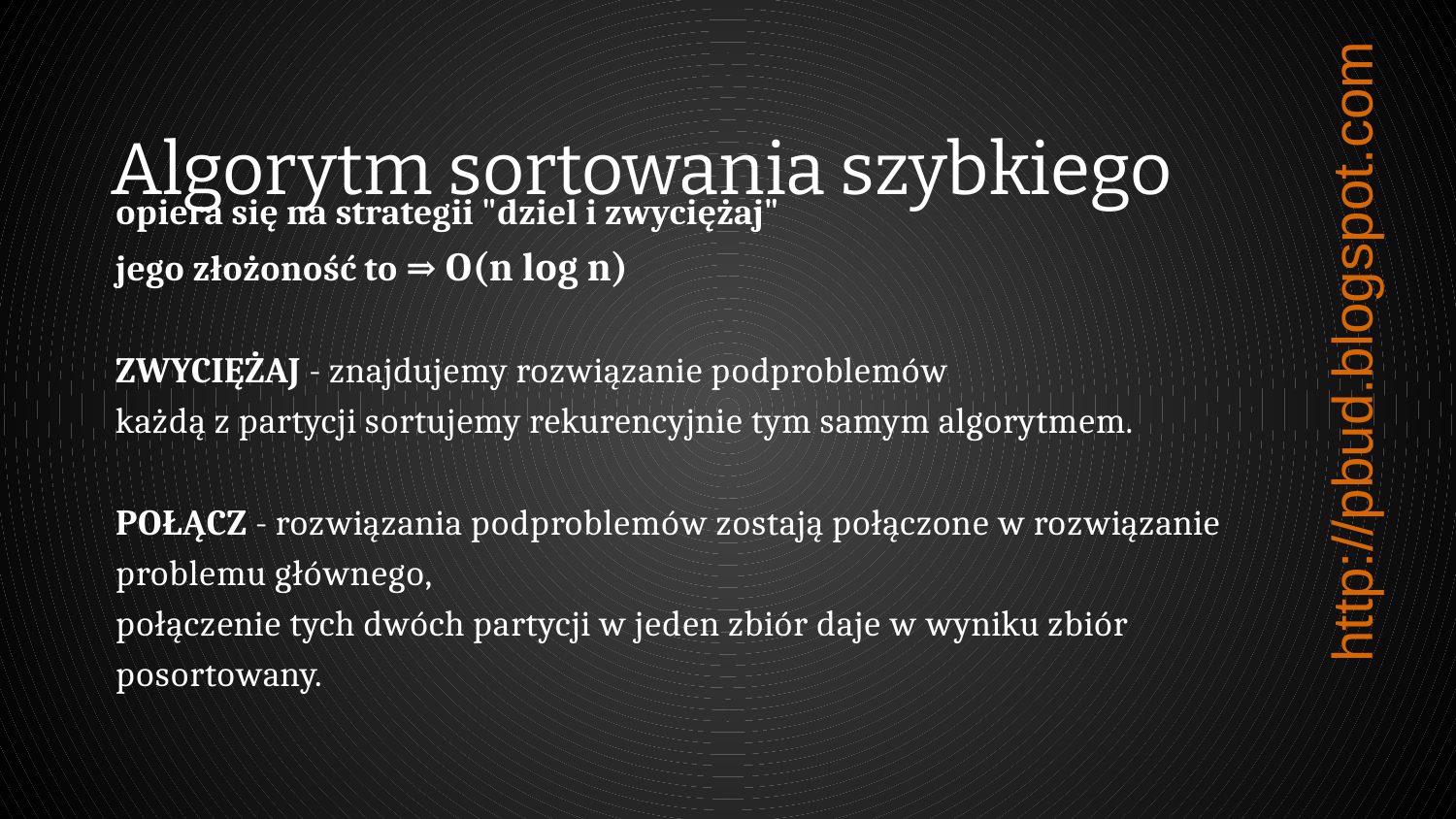

Algorytm sortowania szybkiego
opiera się na strategii "dziel i zwyciężaj"
jego złożoność to ⇒ O(n log n)

ZWYCIĘŻAJ - znajdujemy rozwiązanie podproblemów
każdą z partycji sortujemy rekurencyjnie tym samym algorytmem.

POŁĄCZ - rozwiązania podproblemów zostają połączone w rozwiązanie problemu głównego,
połączenie tych dwóch partycji w jeden zbiór daje w wyniku zbiór posortowany.

http://pbud.blogspot.com